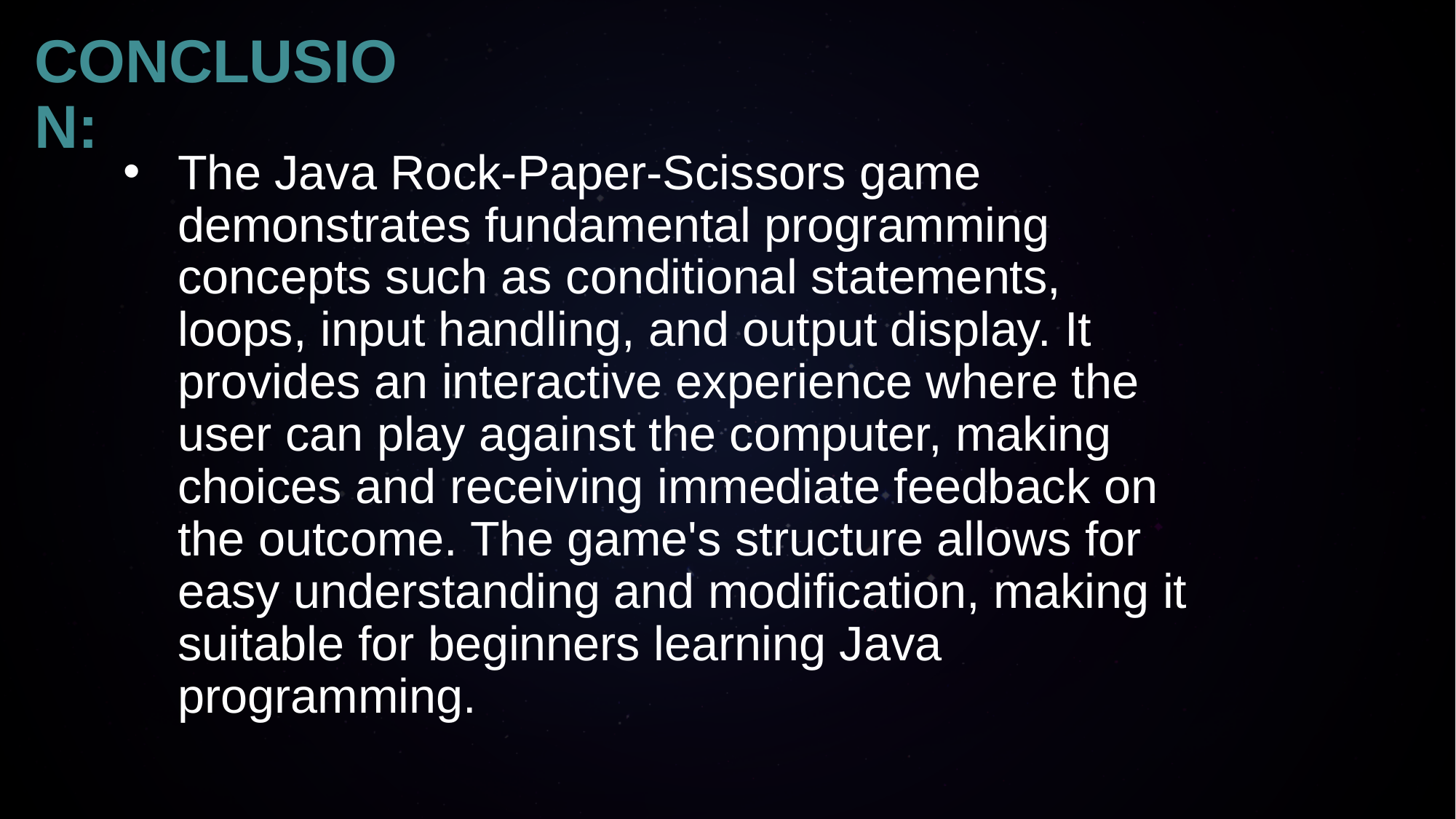

# Conclusion:
The Java Rock-Paper-Scissors game demonstrates fundamental programming concepts such as conditional statements, loops, input handling, and output display. It provides an interactive experience where the user can play against the computer, making choices and receiving immediate feedback on the outcome. The game's structure allows for easy understanding and modification, making it suitable for beginners learning Java programming.